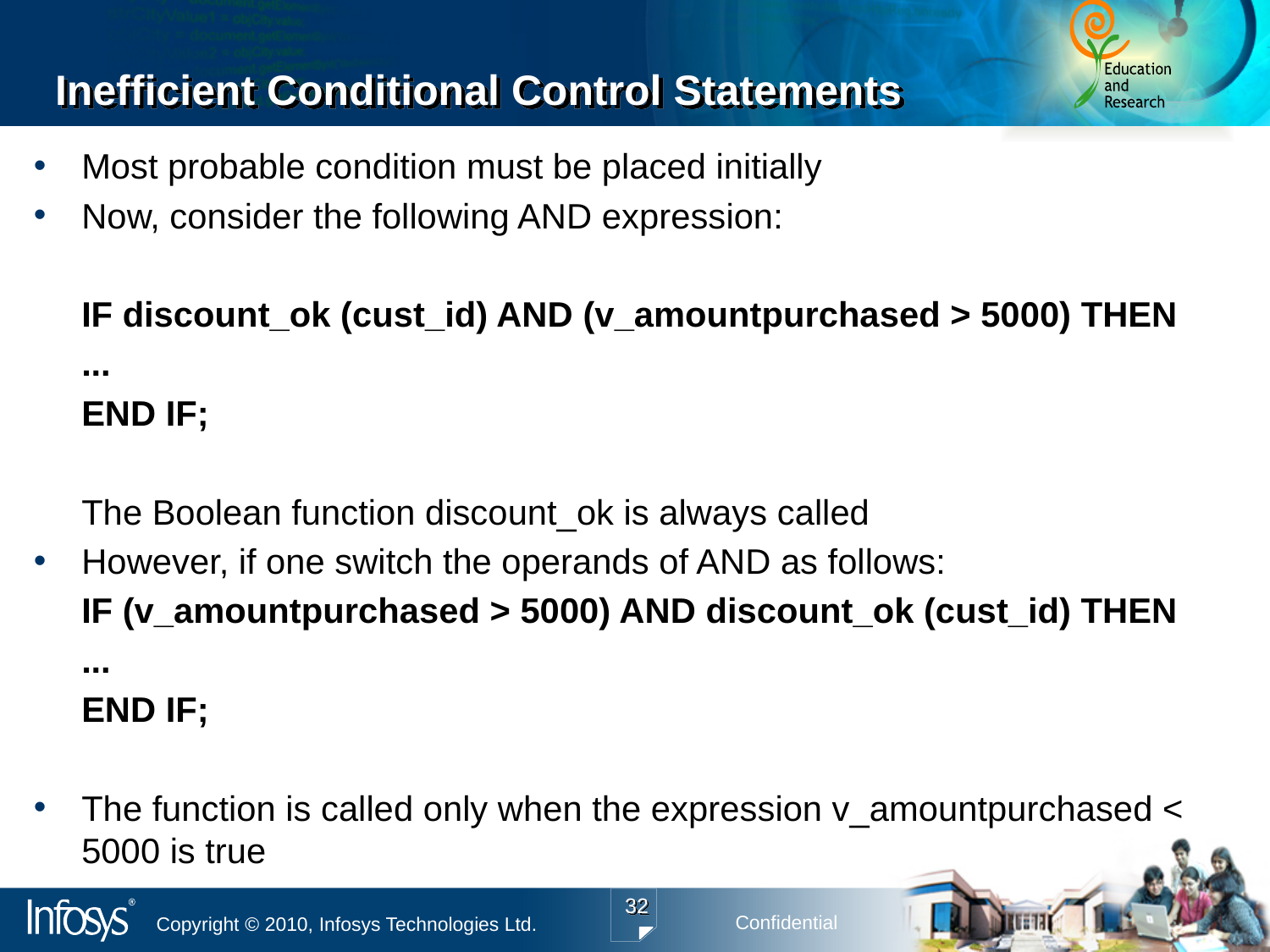

# Inefficient Conditional Control Statements
Most probable condition must be placed initially
Now, consider the following AND expression:

	IF discount_ok (cust_id) AND (v_amountpurchased > 5000) THEN
	...
	END IF;

	The Boolean function discount_ok is always called
However, if one switch the operands of AND as follows:
	IF (v_amountpurchased > 5000) AND discount_ok (cust_id) THEN
	...
	END IF;

The function is called only when the expression v_amountpurchased < 5000 is true
32